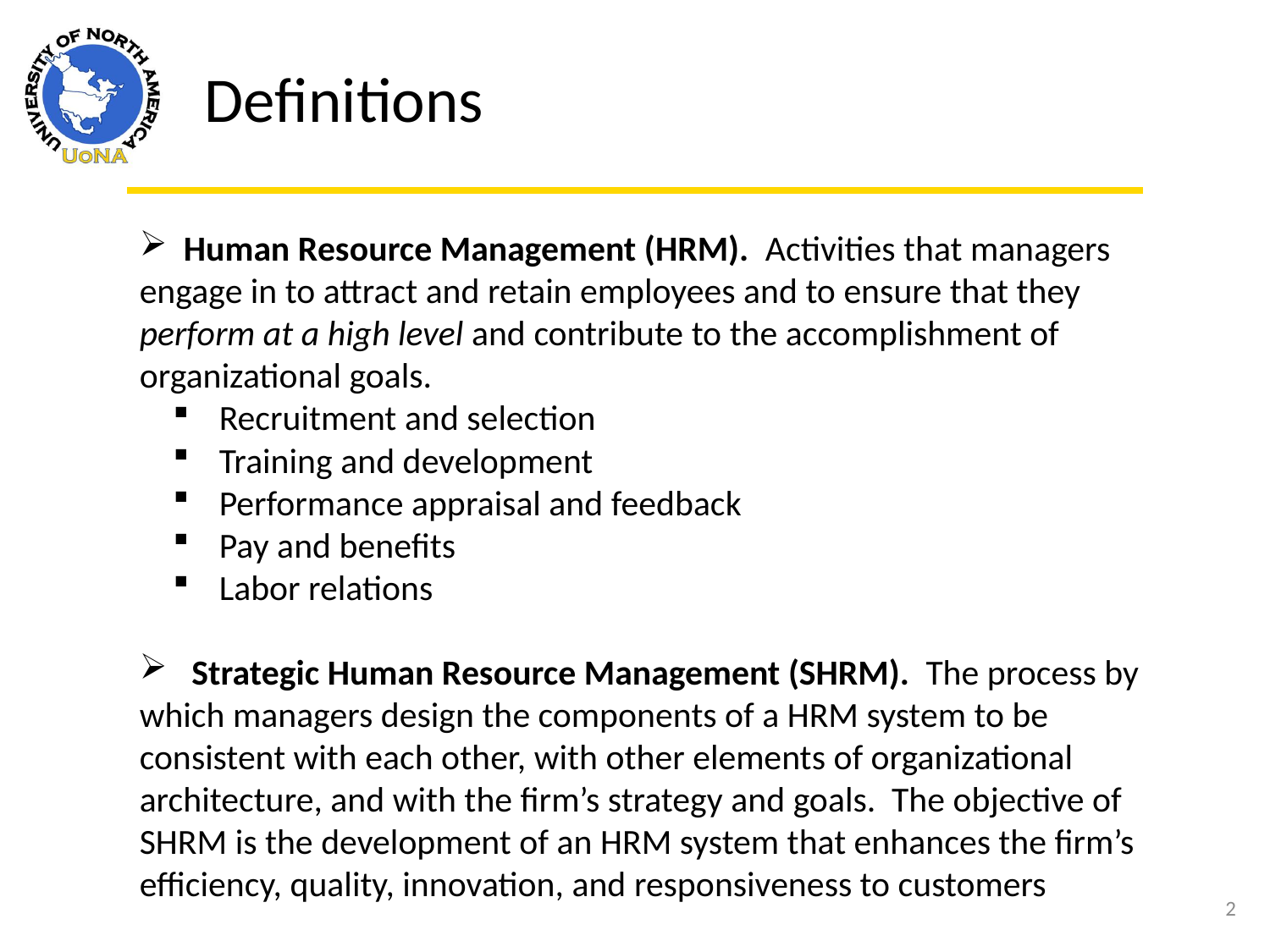

Definitions
  Human Resource Management (HRM).  Activities that managers engage in to attract and retain employees and to ensure that they perform at a high level and contribute to the accomplishment of organizational goals.
  Recruitment and selection
  Training and development
  Performance appraisal and feedback
  Pay and benefits
  Labor relations

   Strategic Human Resource Management (SHRM).  The process by which managers design the components of a HRM system to be consistent with each other, with other elements of organizational architecture, and with the firm’s strategy and goals.  The objective of SHRM is the development of an HRM system that enhances the firm’s efficiency, quality, innovation, and responsiveness to customers
2